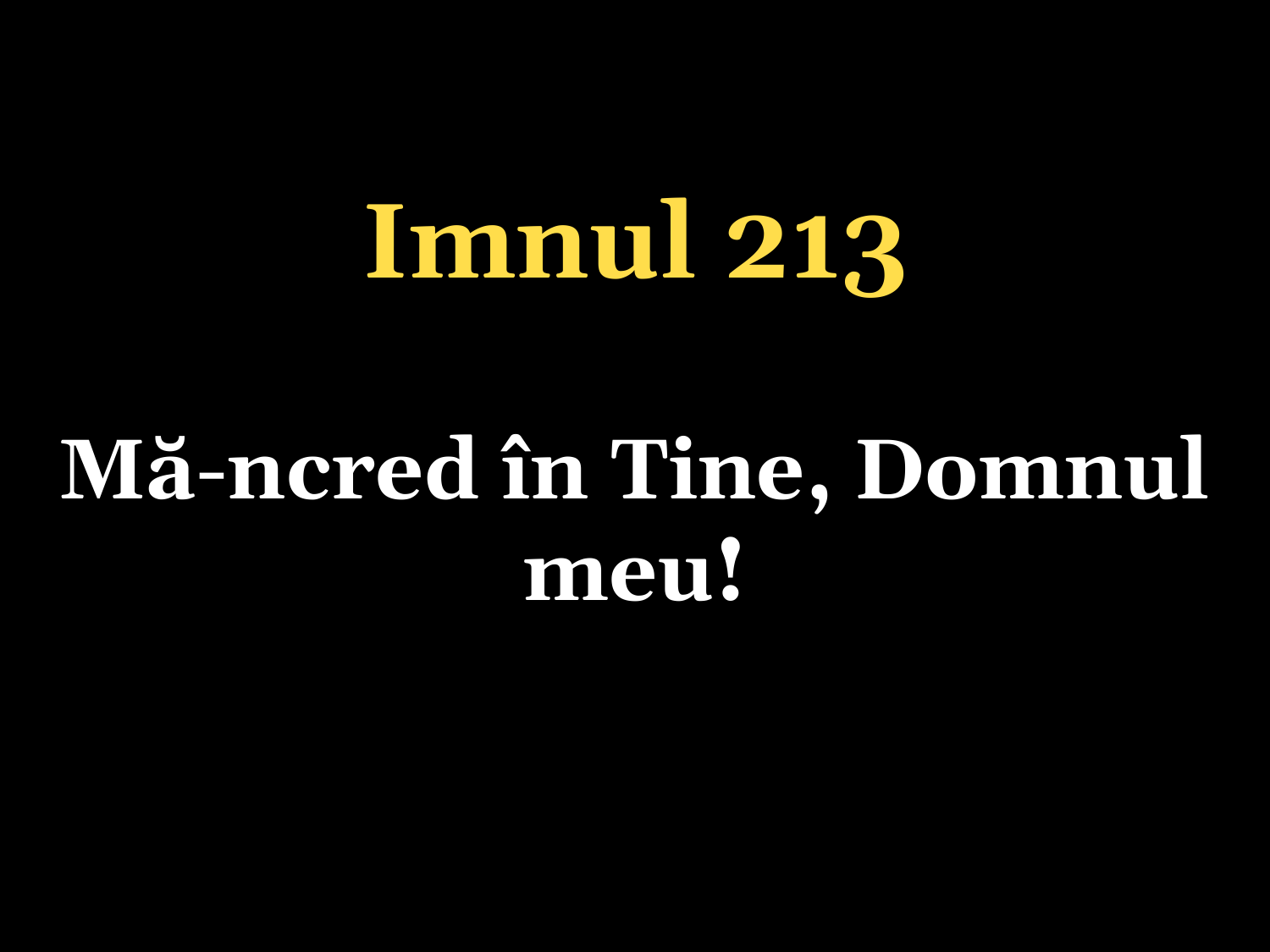

Imnul 213

Mă-ncred în Tine, Domnul meu!
131/920